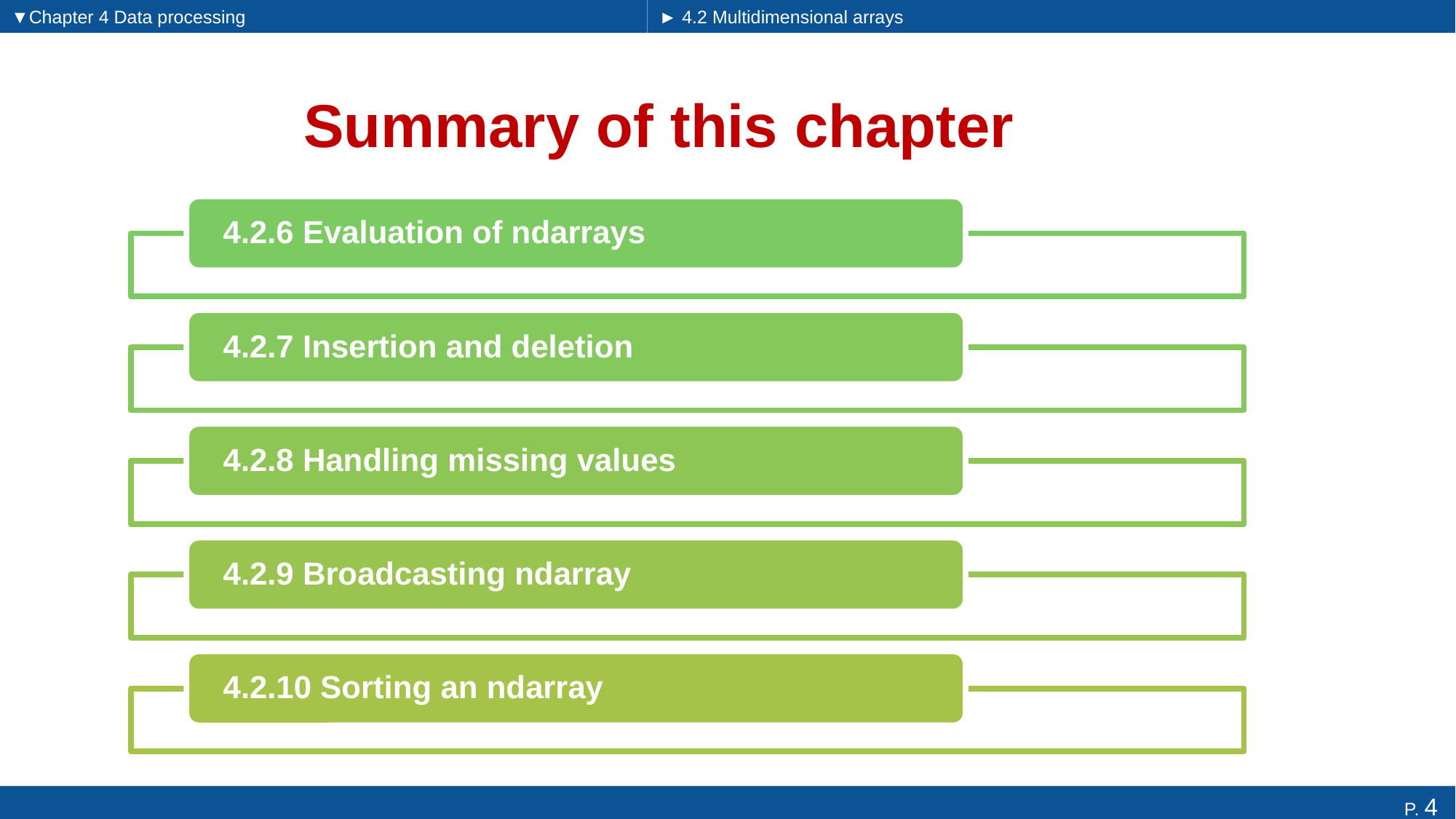

▼Chapter 4 Data processing
► 4.2 Multidimensional arrays
# Summary of this chapter
4.2.6 Evaluation of ndarrays
4.2.7 Insertion and deletion
4.2.8 Handling missing values
4.2.9 Broadcasting ndarray
4.2.10 Sorting an ndarray